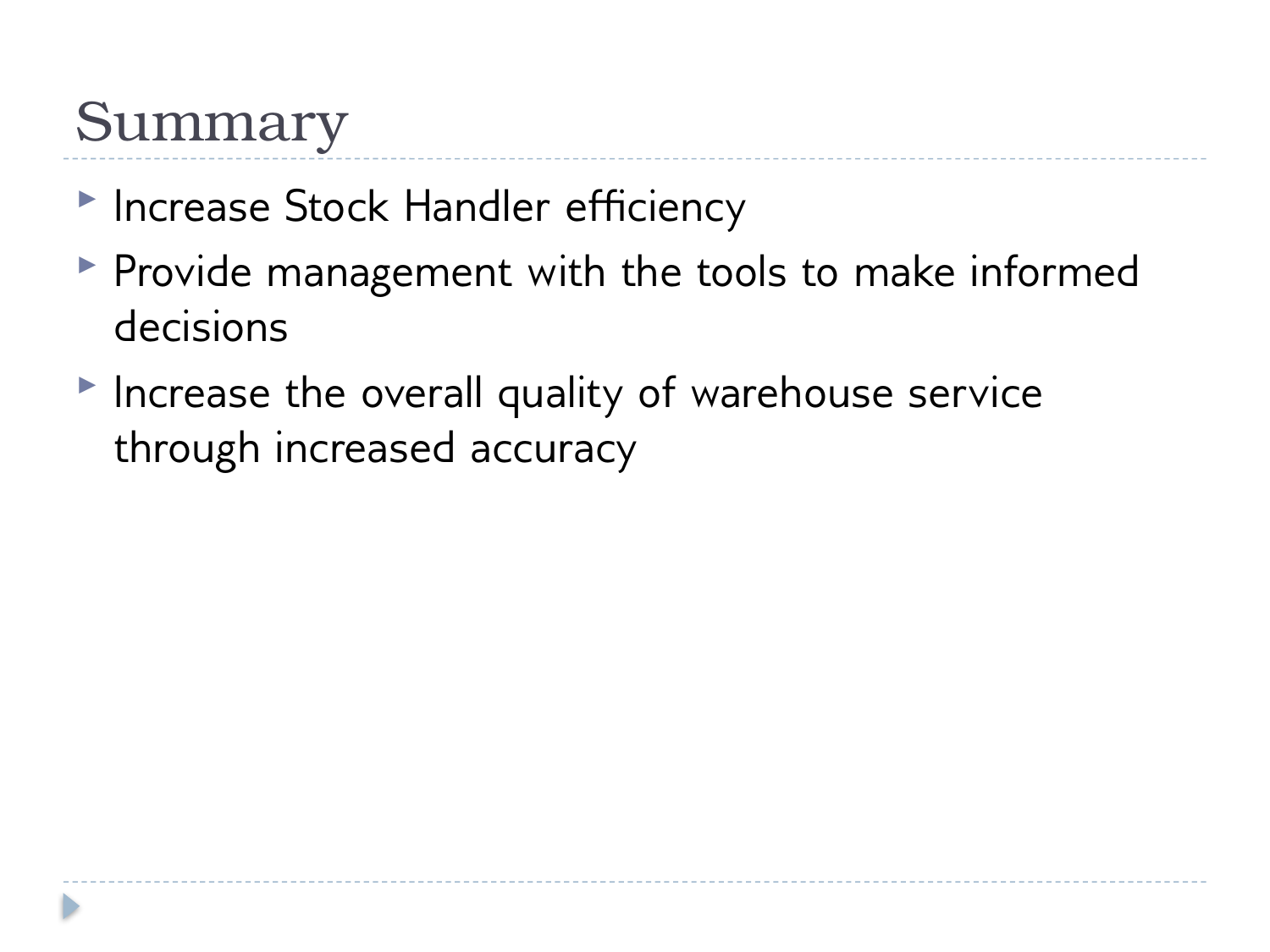

# Summary
Increase Stock Handler efficiency
Provide management with the tools to make informed decisions
Increase the overall quality of warehouse service through increased accuracy